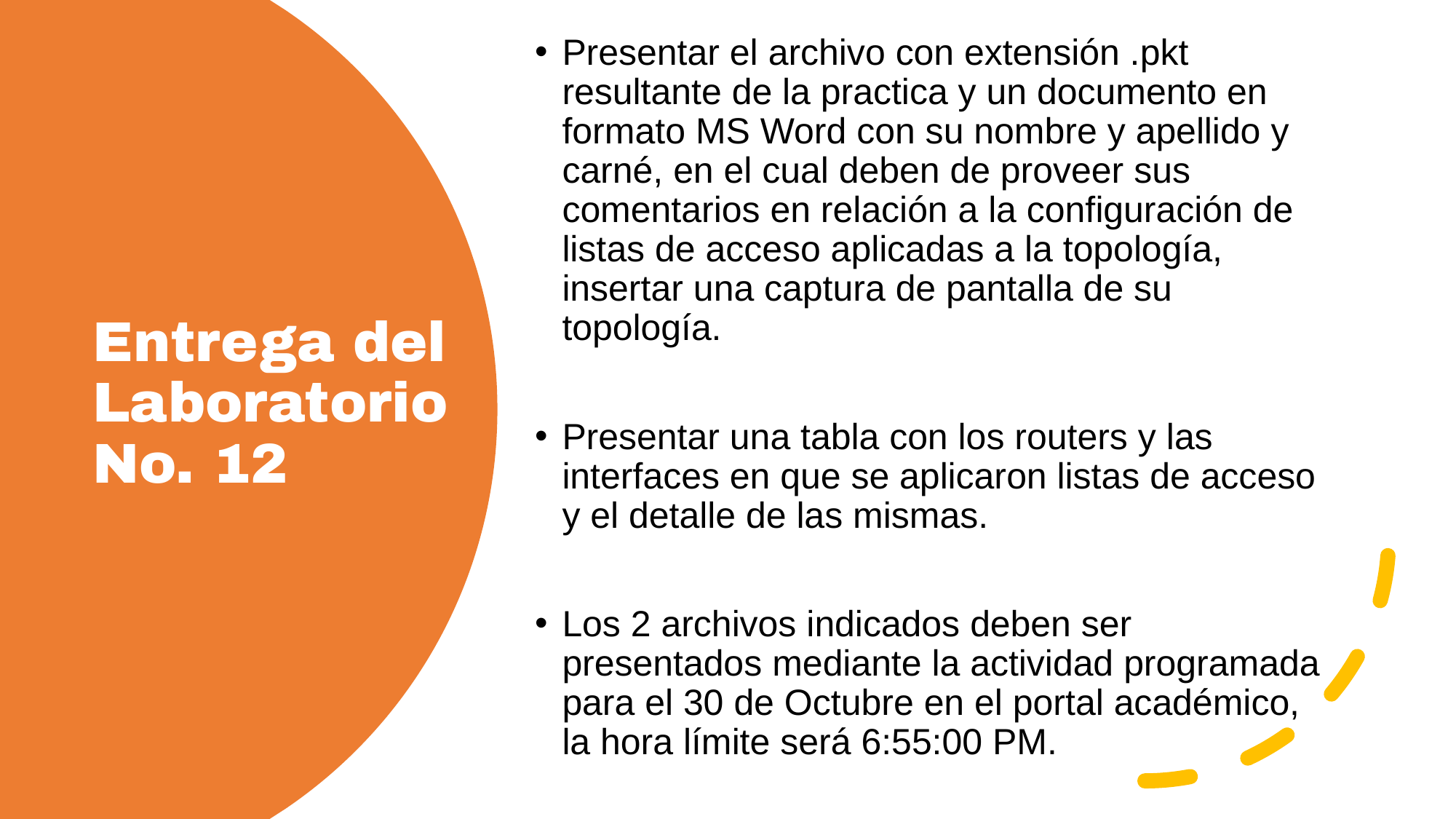

Presentar el archivo con extensión .pkt resultante de la practica y un documento en formato MS Word con su nombre y apellido y carné, en el cual deben de proveer sus comentarios en relación a la configuración de listas de acceso aplicadas a la topología, insertar una captura de pantalla de su topología.

Presentar una tabla con los routers y las interfaces en que se aplicaron listas de acceso y el detalle de las mismas.

Los 2 archivos indicados deben ser presentados mediante la actividad programada para el 30 de Octubre en el portal académico, la hora límite será 6:55:00 PM.
# Entrega del Laboratorio No. 12